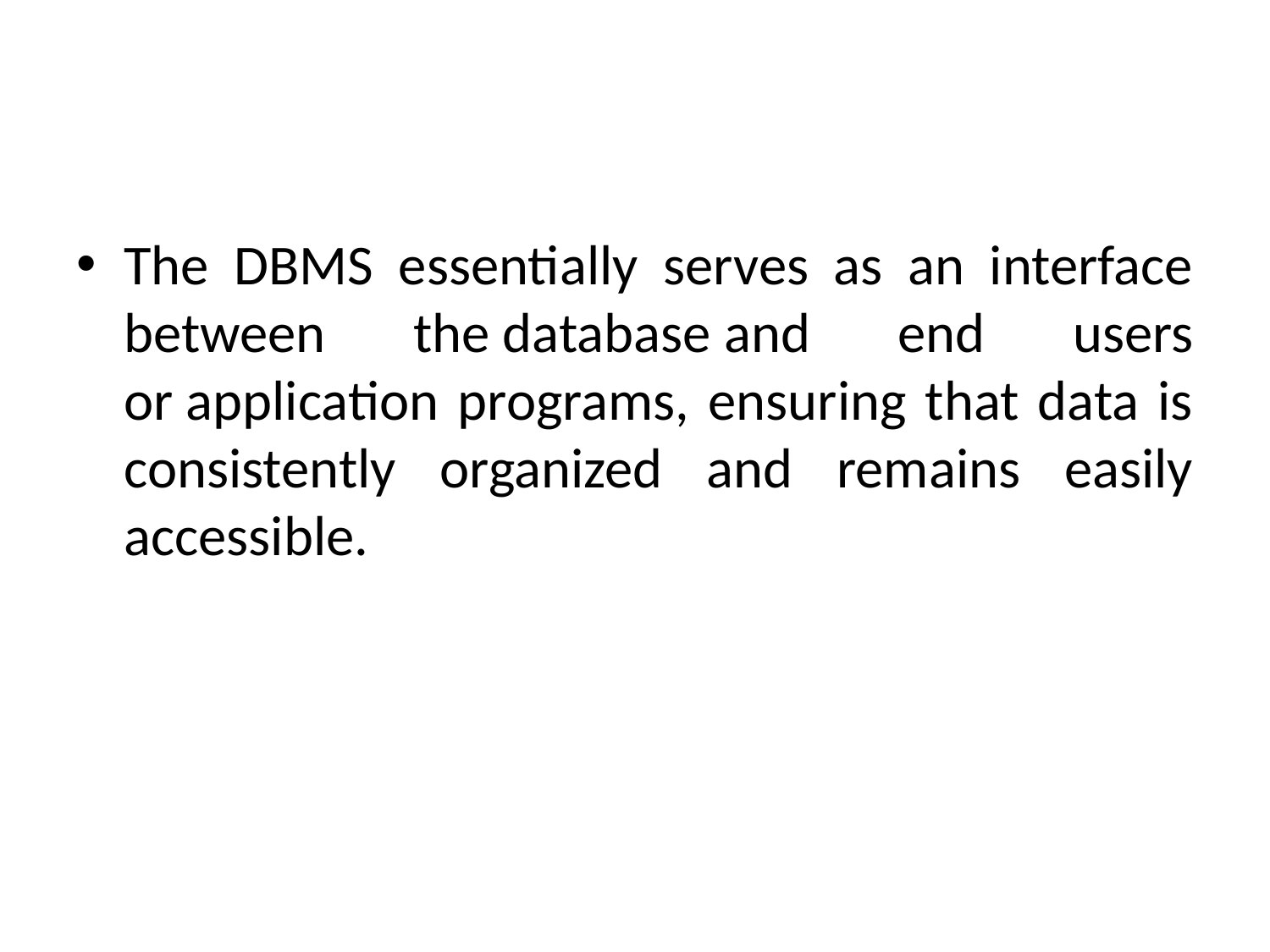

#
The DBMS essentially serves as an interface between the database and end users or application programs, ensuring that data is consistently organized and remains easily accessible.